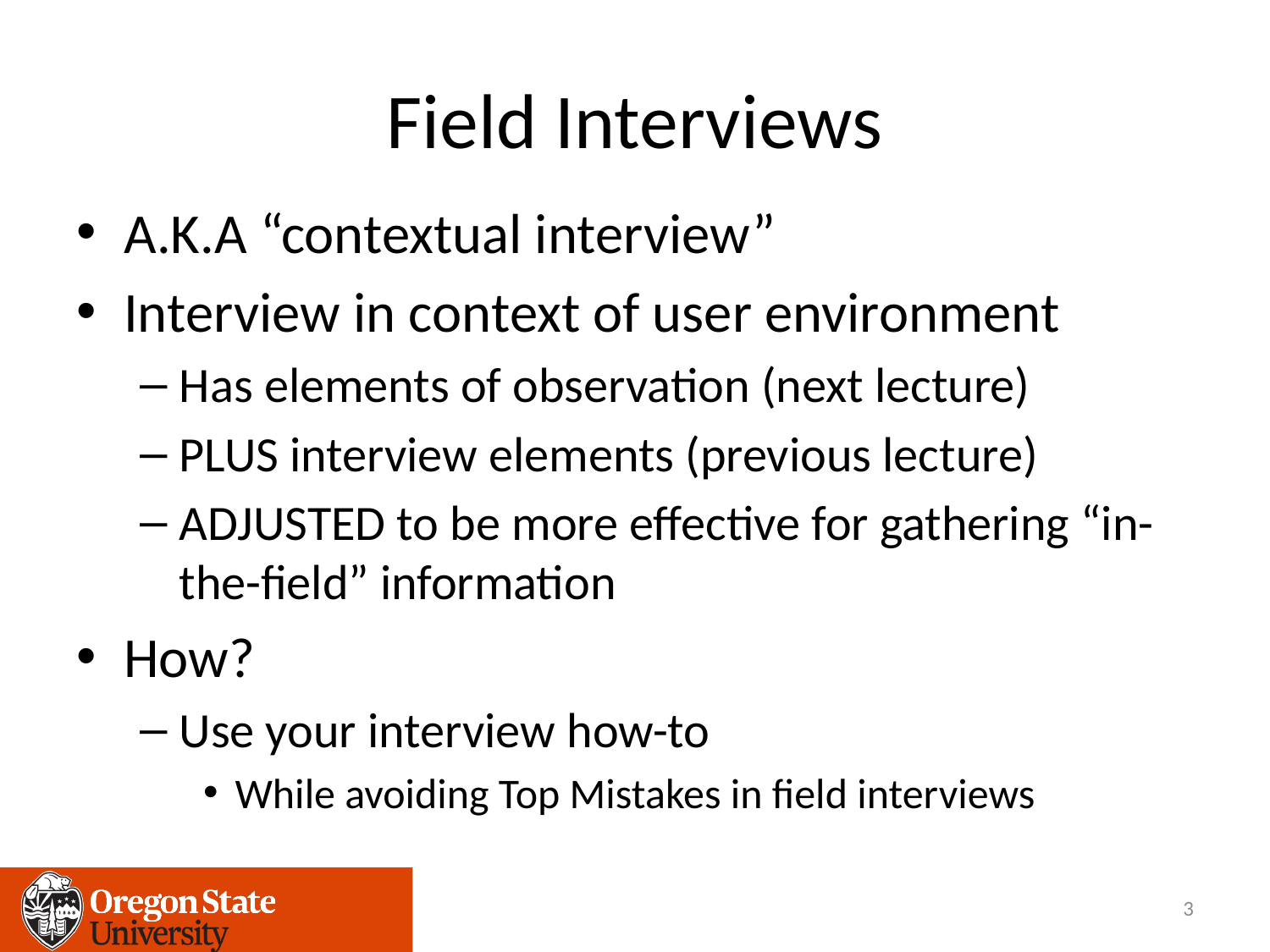

# Field Interviews
A.K.A “contextual interview”
Interview in context of user environment
Has elements of observation (next lecture)
PLUS interview elements (previous lecture)
ADJUSTED to be more effective for gathering “in-the-field” information
How?
Use your interview how-to
While avoiding Top Mistakes in field interviews
3